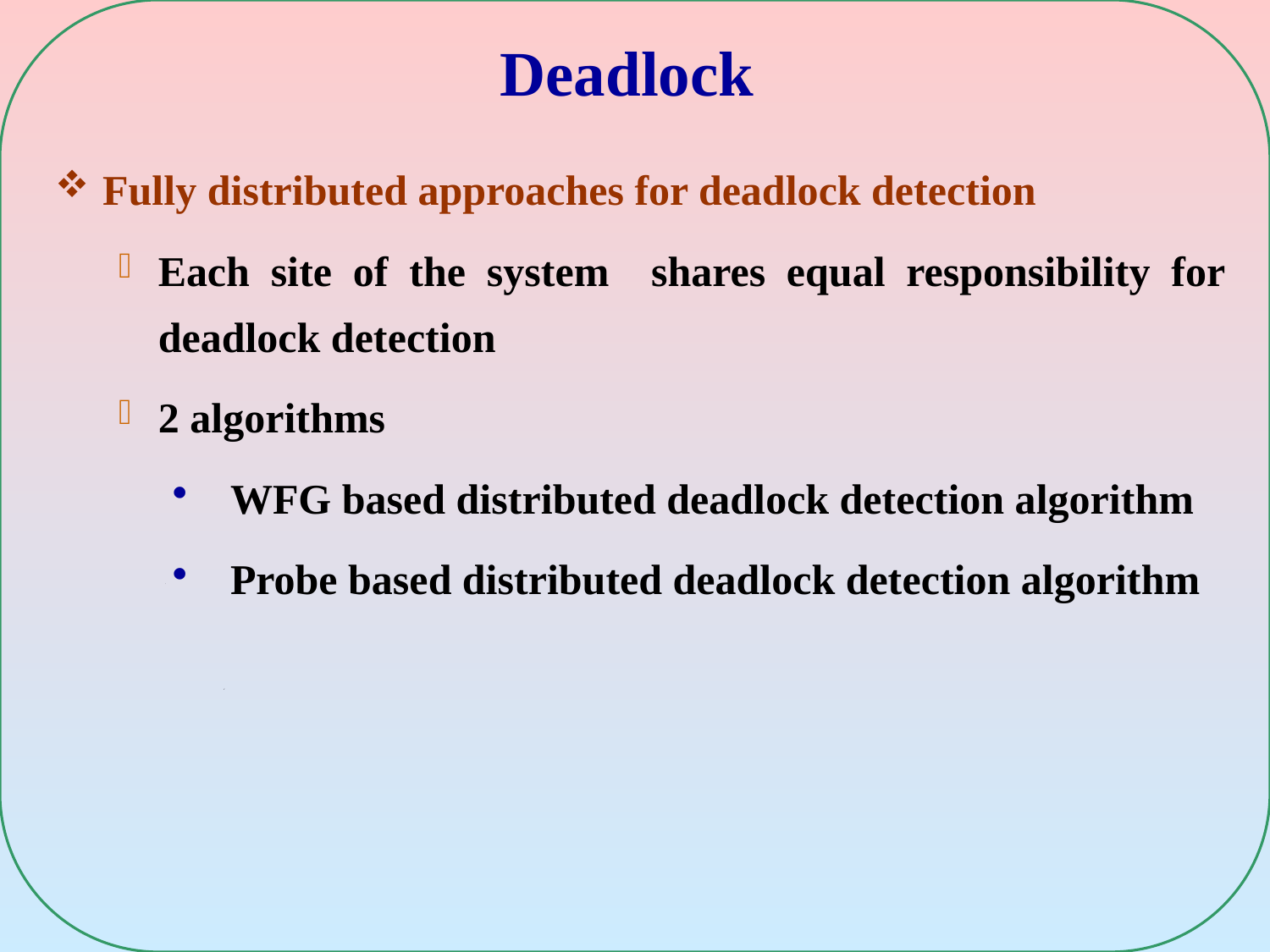

# Deadlock
Fully distributed approaches for deadlock detection
Each site of the system  shares equal responsibility for deadlock detection
2 algorithms
WFG based distributed deadlock detection algorithm
Probe based distributed deadlock detection algorithm